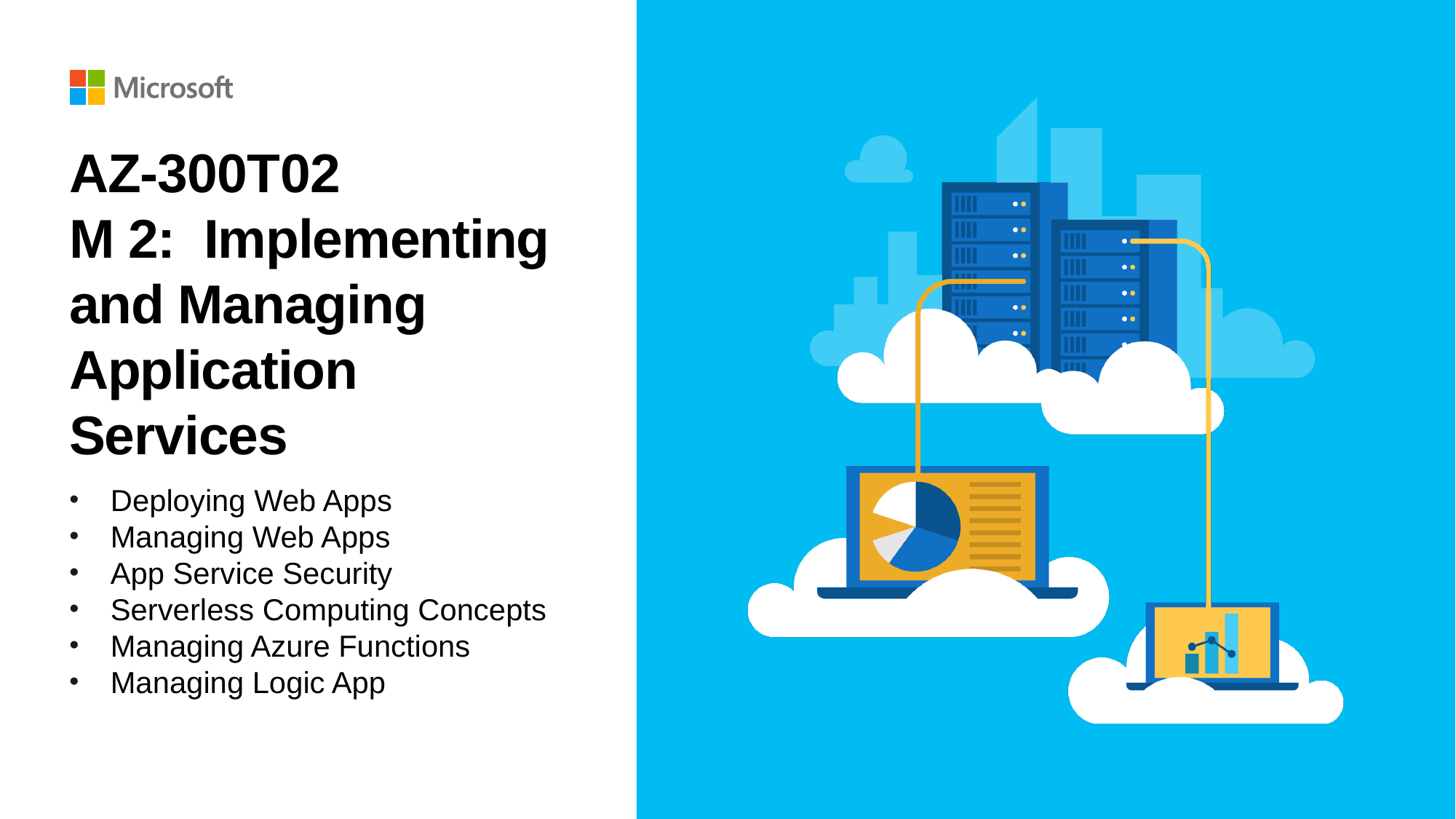

# AZ-300T02 M 2:  Implementing and Managing Application Services
Deploying Web Apps
Managing Web Apps
App Service Security
Serverless Computing Concepts
Managing Azure Functions
Managing Logic App